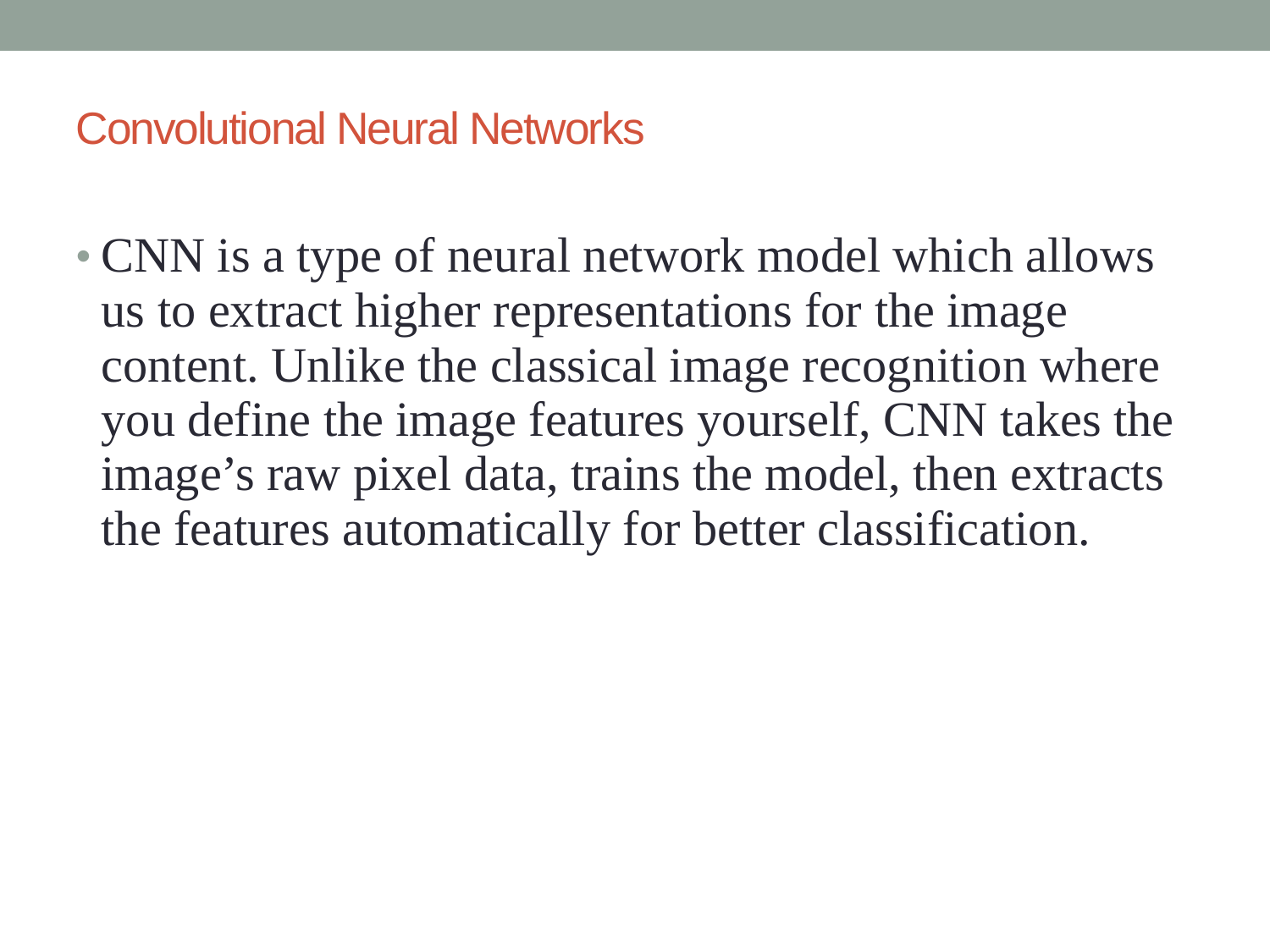

Convolutional Neural Networks
CNN is a type of neural network model which allows us to extract higher representations for the image content. Unlike the classical image recognition where you define the image features yourself, CNN takes the image’s raw pixel data, trains the model, then extracts the features automatically for better classification.